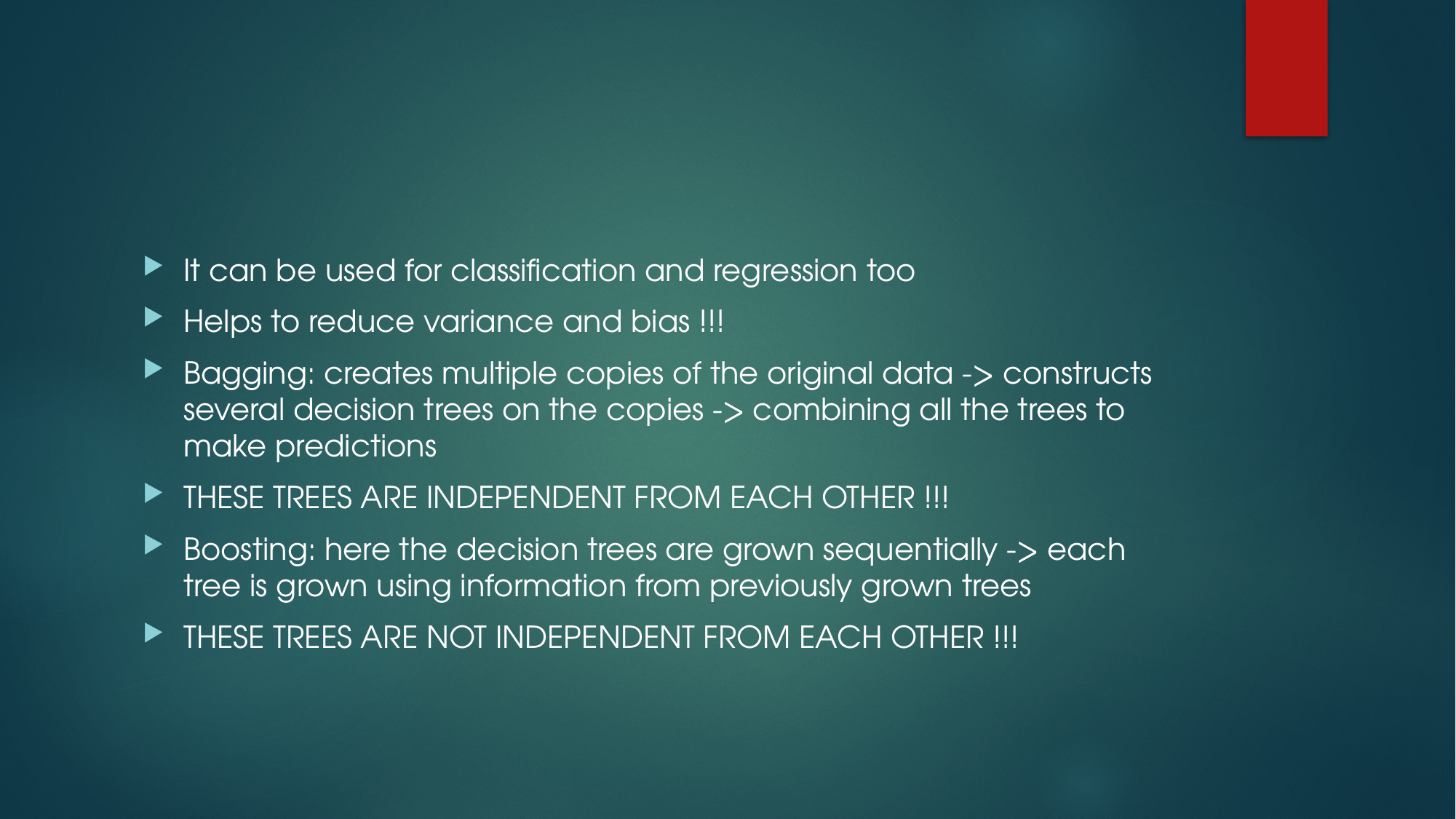

#
It can be used for classification and regression too
Helps to reduce variance and bias !!!
Bagging: creates multiple copies of the original data -> constructs several decision trees on the copies -> combining all the trees to make predictions
THESE TREES ARE INDEPENDENT FROM EACH OTHER !!!
Boosting: here the decision trees are grown sequentially -> each tree is grown using information from previously grown trees
THESE TREES ARE NOT INDEPENDENT FROM EACH OTHER !!!